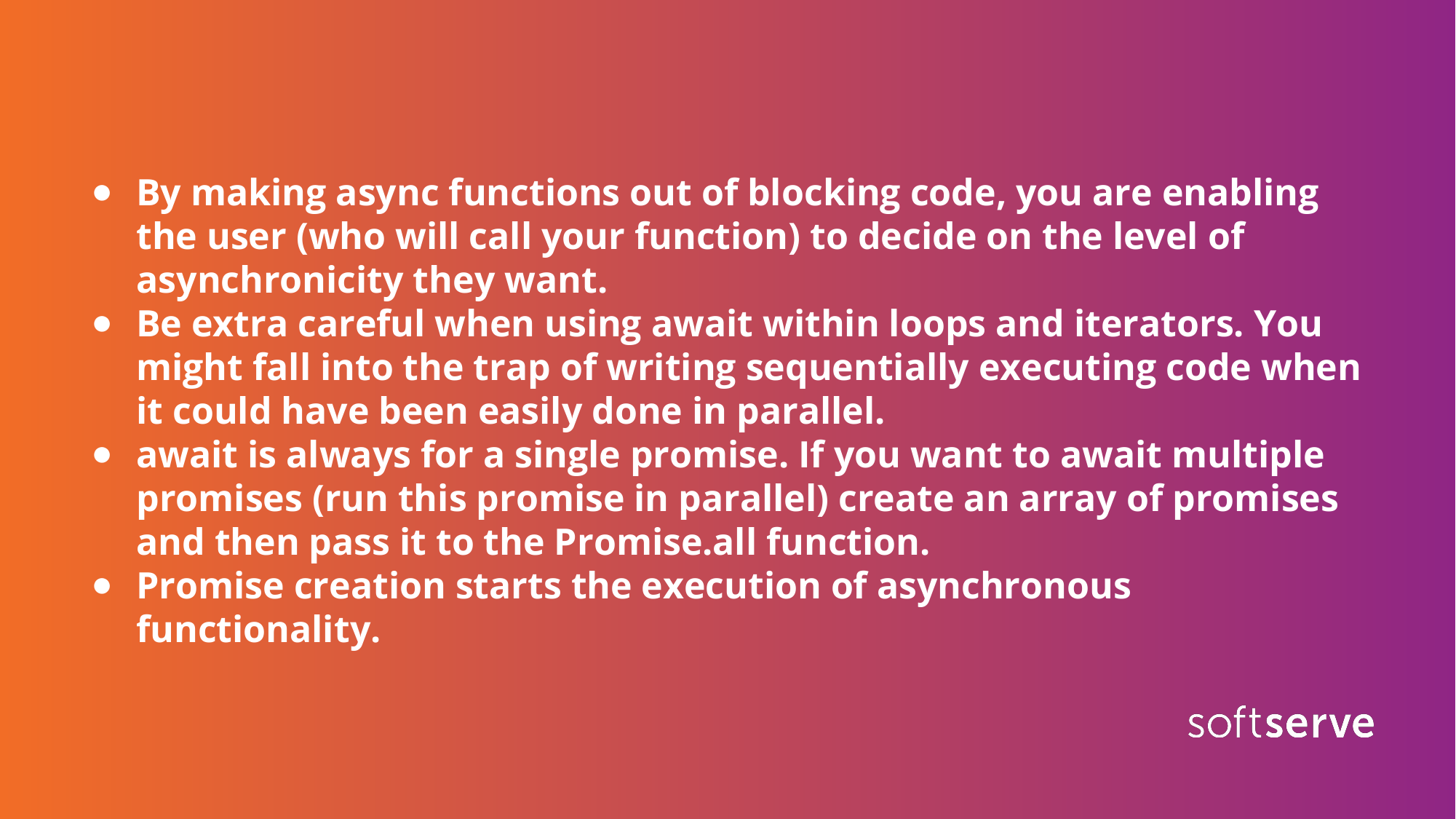

By making async functions out of blocking code, you are enabling the user (who will call your function) to decide on the level of asynchronicity they want.
Be extra careful when using await within loops and iterators. You might fall into the trap of writing sequentially executing code when it could have been easily done in parallel.
await is always for a single promise. If you want to await multiple promises (run this promise in parallel) create an array of promises and then pass it to the Promise.all function.
Promise creation starts the execution of asynchronous functionality.